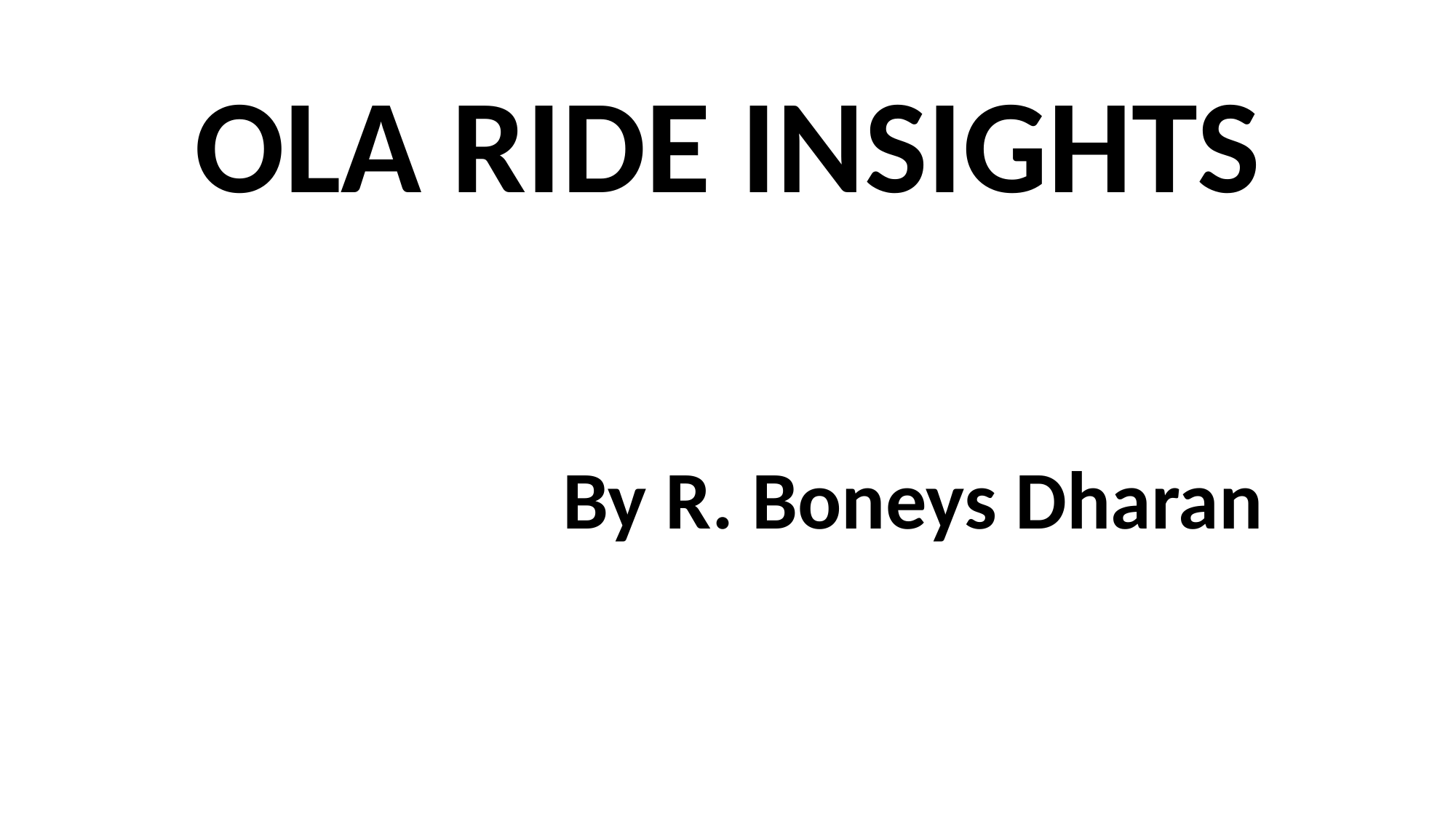

OLA RIDE INSIGHTS
By R. Boneys Dharan